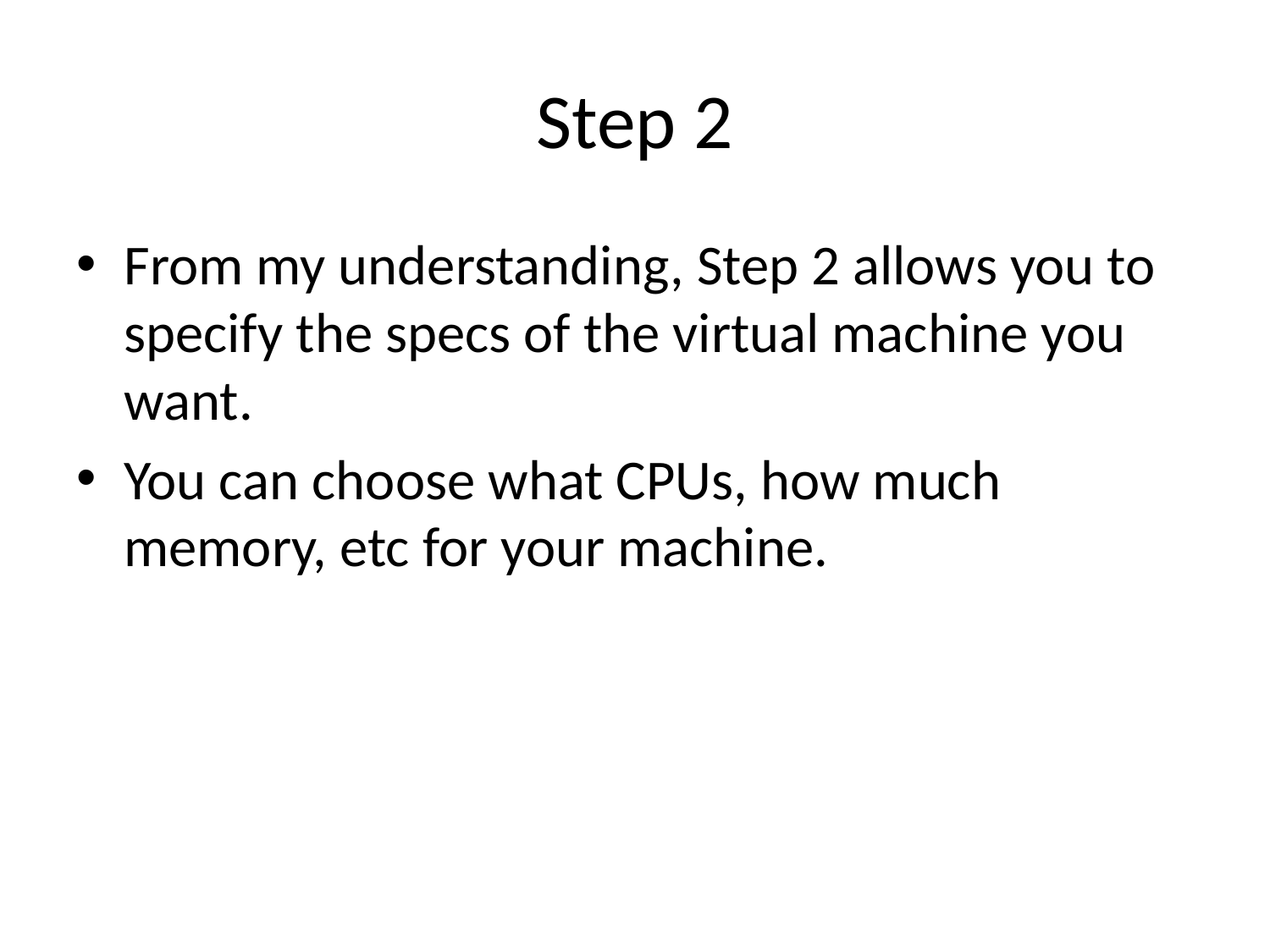

# Step 2
From my understanding, Step 2 allows you to specify the specs of the virtual machine you want.
You can choose what CPUs, how much memory, etc for your machine.